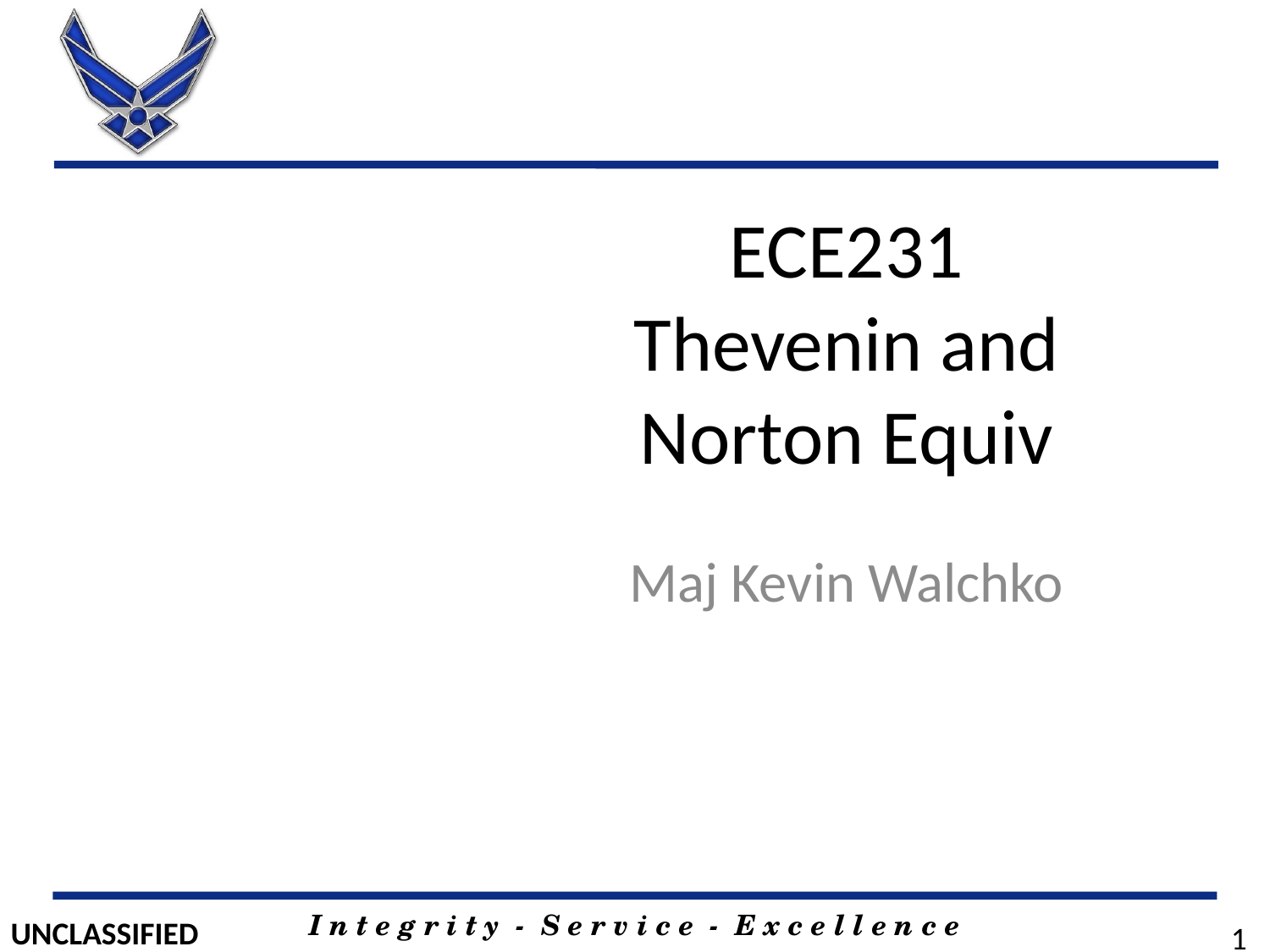

# ECE231 Thevenin and Norton Equiv
Maj Kevin Walchko
1